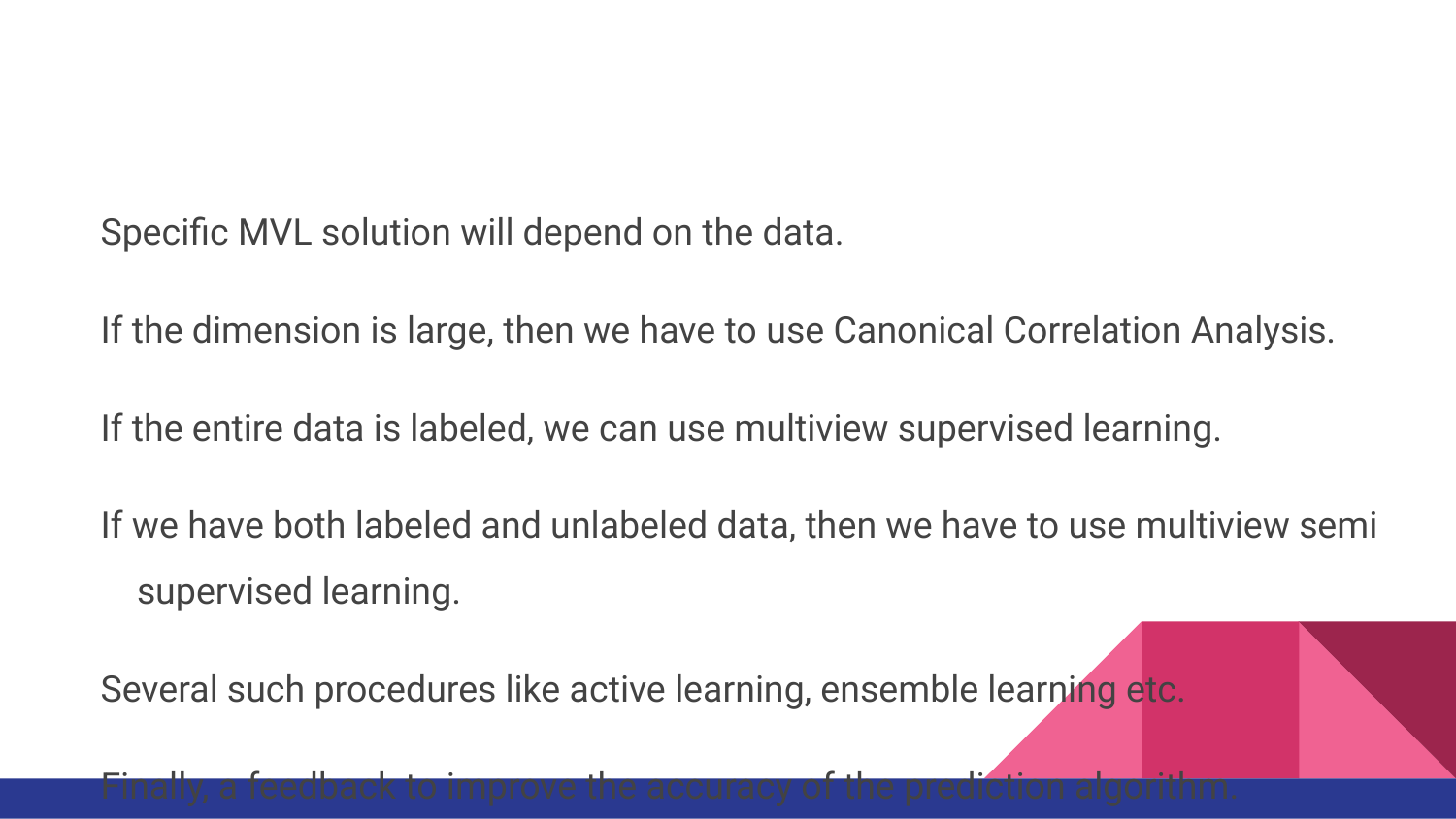

Specific MVL solution will depend on the data.
If the dimension is large, then we have to use Canonical Correlation Analysis.
If the entire data is labeled, we can use multiview supervised learning.
If we have both labeled and unlabeled data, then we have to use multiview semi supervised learning.
Several such procedures like active learning, ensemble learning etc.
Finally, a feedback to improve the accuracy of the prediction algorithm.